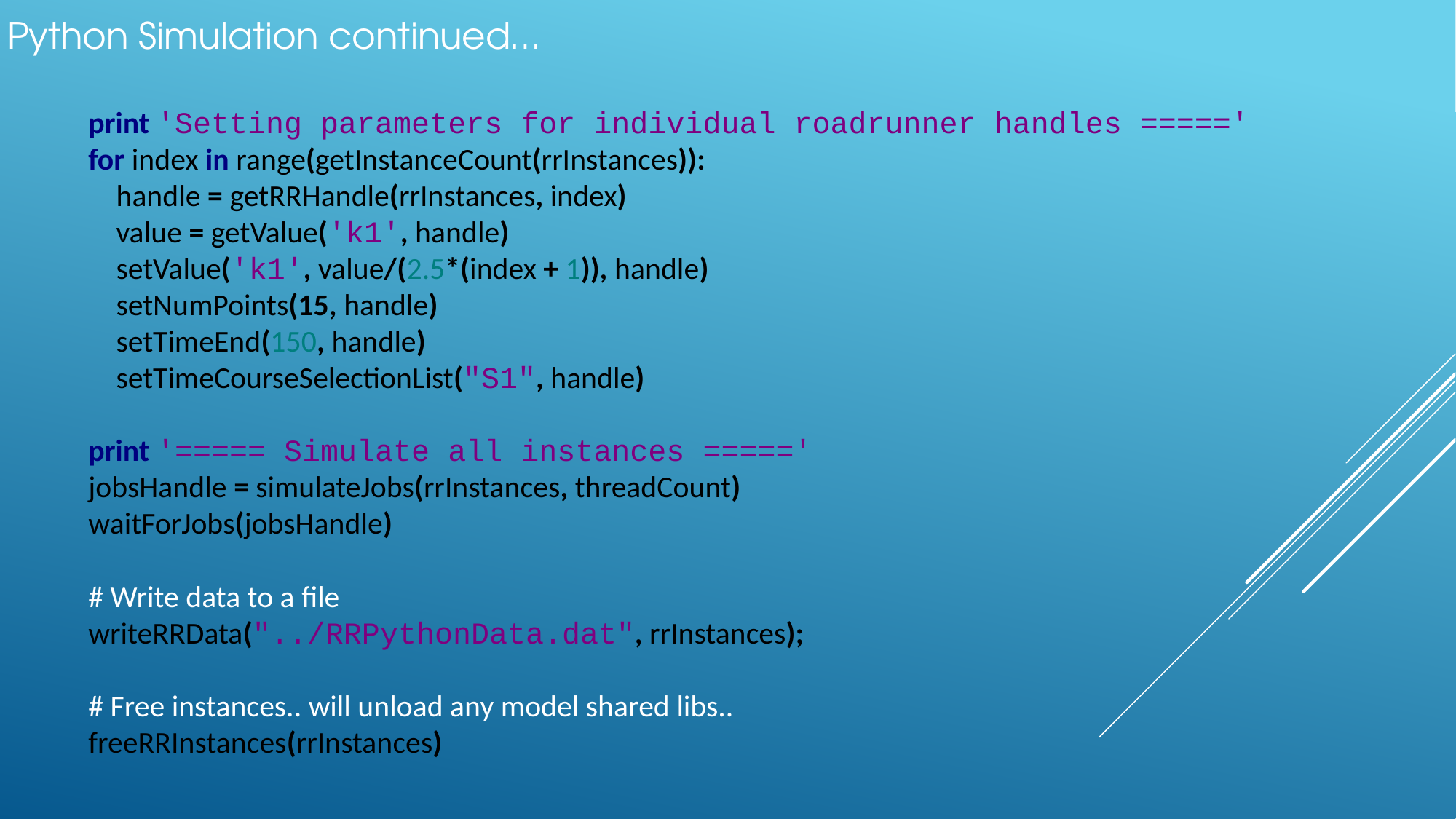

Python Simulation continued…
print 'Setting parameters for individual roadrunner handles ====='
for index in range(getInstanceCount(rrInstances)):
    handle = getRRHandle(rrInstances, index)
    value = getValue('k1', handle)
    setValue('k1', value/(2.5*(index + 1)), handle)
    setNumPoints(15, handle)
    setTimeEnd(150, handle)
    setTimeCourseSelectionList("S1", handle)

print '===== Simulate all instances ====='
jobsHandle = simulateJobs(rrInstances, threadCount)
waitForJobs(jobsHandle)

# Write data to a file
writeRRData("../RRPythonData.dat", rrInstances);

# Free instances.. will unload any model shared libs..
freeRRInstances(rrInstances)